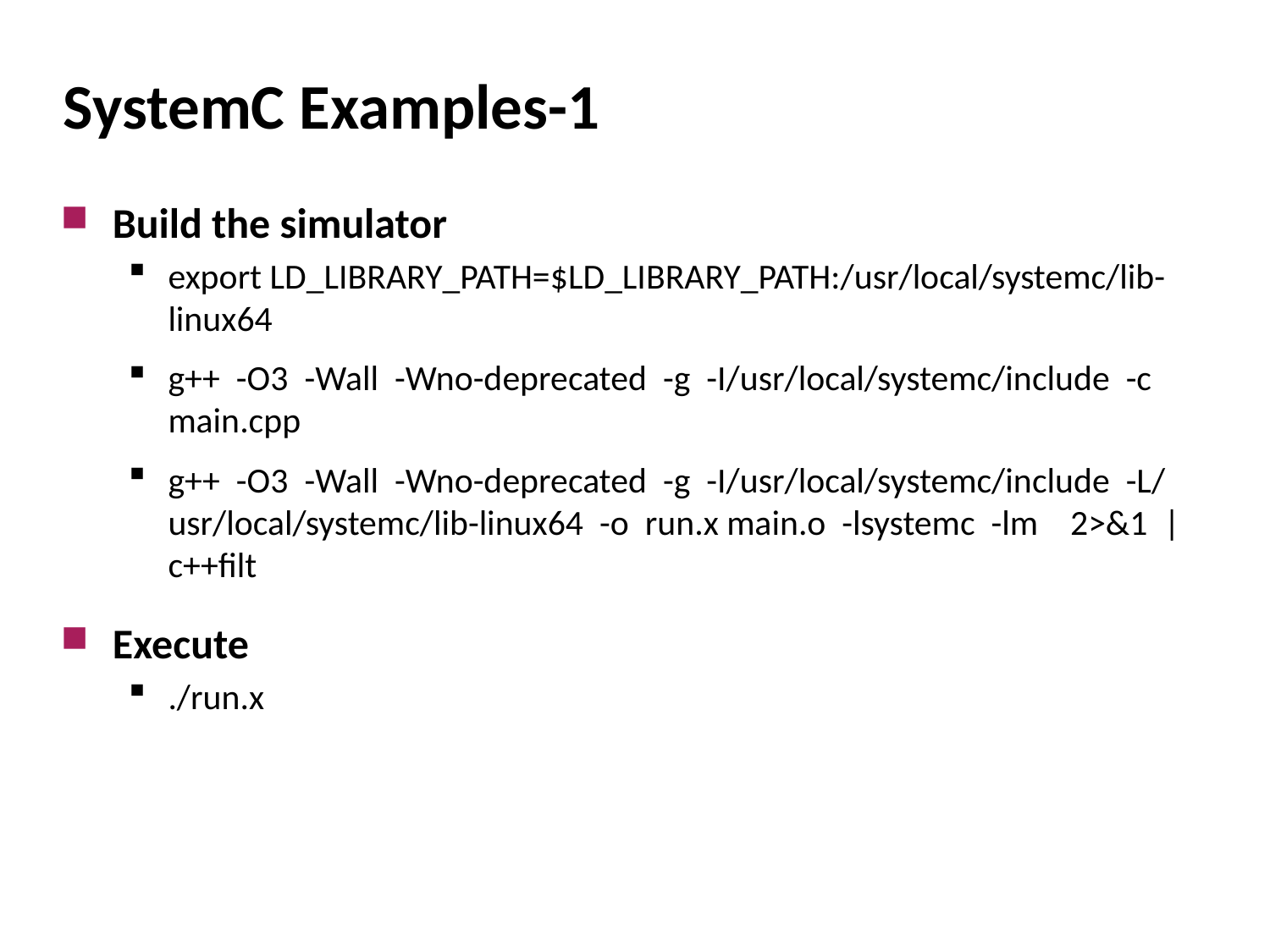

# SystemC Examples-1
Build the simulator
export LD_LIBRARY_PATH=$LD_LIBRARY_PATH:/usr/local/systemc/lib-linux64
g++  -O3  -Wall  -Wno-deprecated  -g  -I/usr/local/systemc/include  -c  main.cpp
g++  -O3  -Wall  -Wno-deprecated  -g  -I/usr/local/systemc/include  -L/usr/local/systemc/lib-linux64  -o  run.x main.o  -lsystemc  -lm    2>&1  |  c++filt
Execute
./run.x